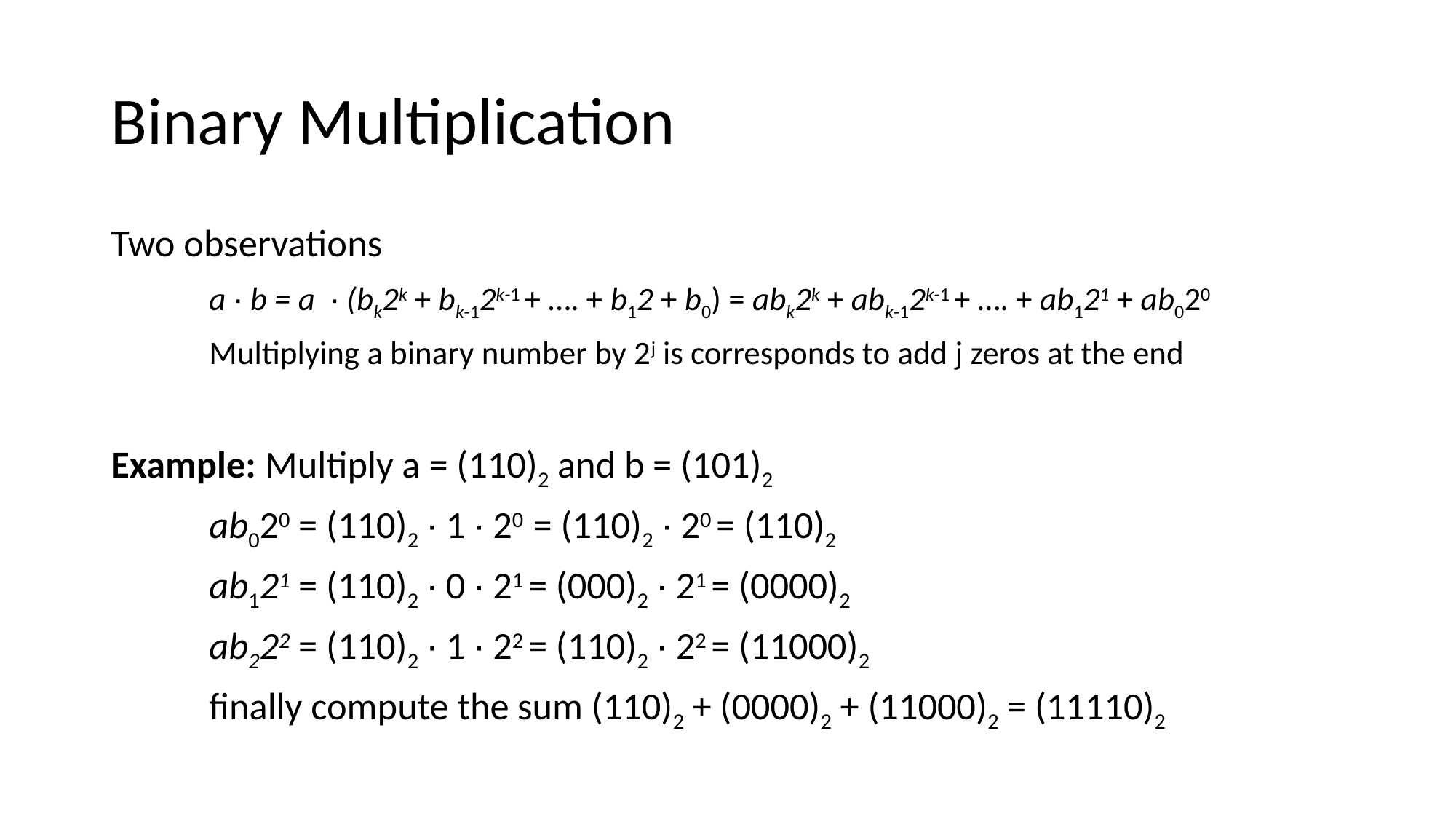

# Binary Multiplication
Two observations
	a ∙ b = a  ∙ (bk2k + bk-12k-1 + …. + b12 + b0) = abk2k + abk-12k-1 + …. + ab121 + ab020
	Multiplying a binary number by 2j is corresponds to add j zeros at the end

Example: Multiply a = (110)2 and b = (101)2
	ab020 = (110)2 ∙ 1 ∙ 20  = (110)2 ∙ 20 = (110)2
	ab121 = (110)2 ∙ 0 ∙ 21 = (000)2 ∙ 21 = (0000)2
	ab222 = (110)2 ∙ 1 ∙ 22 = (110)2 ∙ 22 = (11000)2
	finally compute the sum (110)2 + (0000)2 + (11000)2 = (11110)2